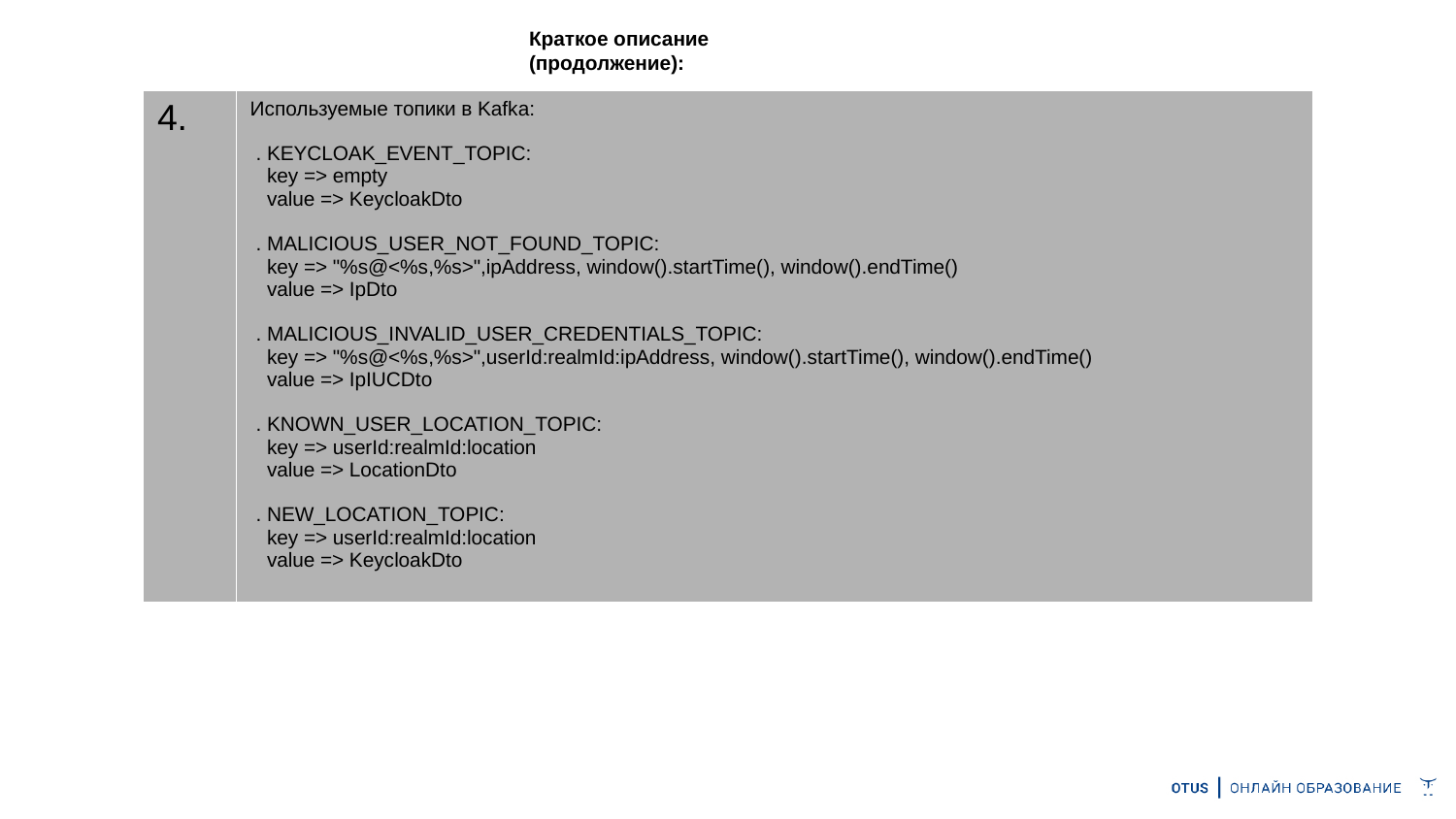

Краткое описание (продолжение):
| 4. | Используемые топики в Kafka: . KEYCLOAK\_EVENT\_TOPIC: key => empty value => KeycloakDto . MALICIOUS\_USER\_NOT\_FOUND\_TOPIC: key => "%s@<%s,%s>",ipAddress, window().startTime(), window().endTime() value => IpDto . MALICIOUS\_INVALID\_USER\_CREDENTIALS\_TOPIC: key => "%s@<%s,%s>",userId:realmId:ipAddress, window().startTime(), window().endTime() value => IpIUCDto . KNOWN\_USER\_LOCATION\_TOPIC: key => userId:realmId:location value => LocationDto . NEW\_LOCATION\_TOPIC: key => userId:realmId:location value => KeycloakDto |
| --- | --- |